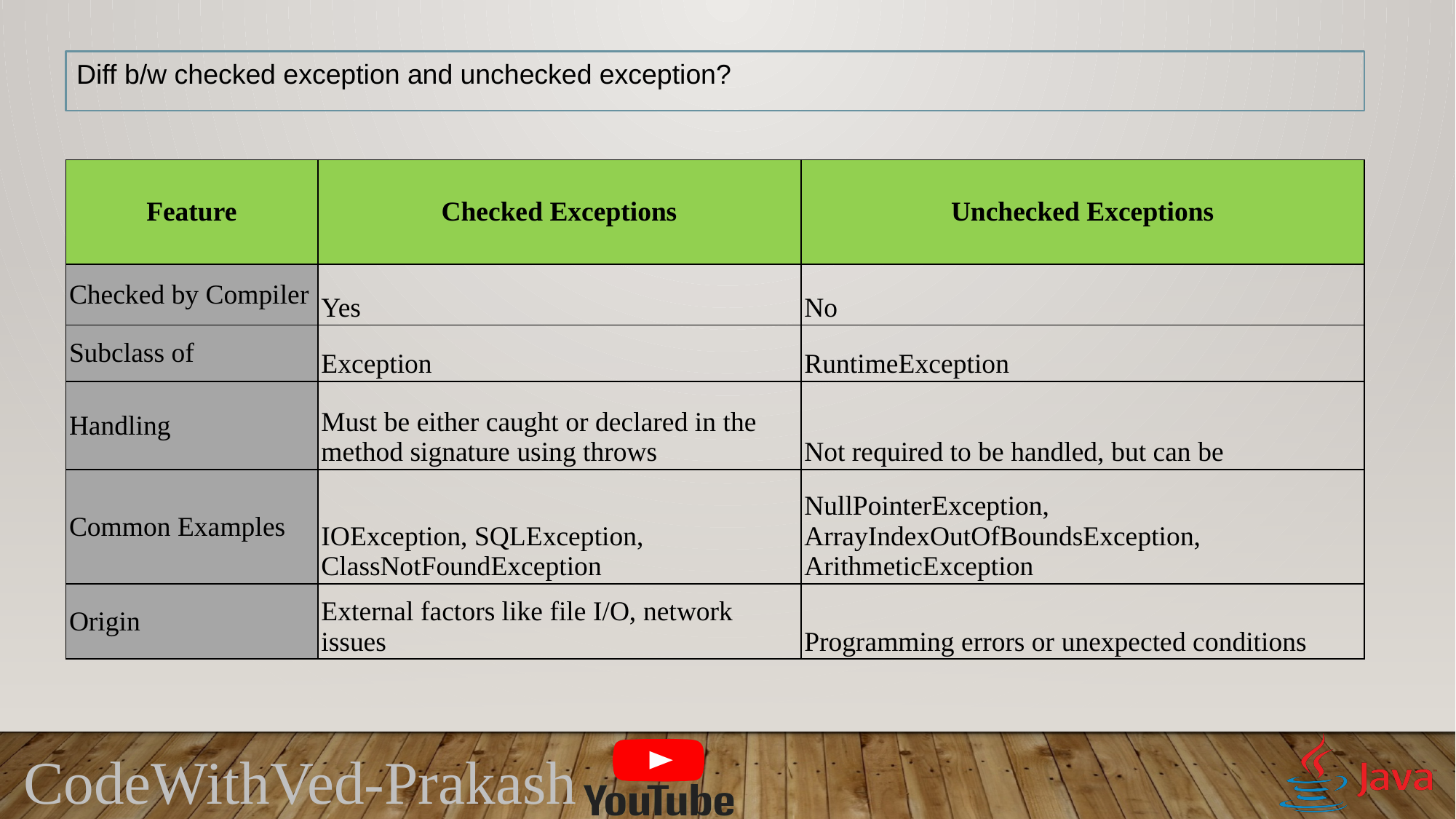

Diff b/w checked exception and unchecked exception?

| Feature | Checked Exceptions | Unchecked Exceptions |
| --- | --- | --- |
| Checked by Compiler | Yes | No |
| Subclass of | Exception | RuntimeException |
| Handling | Must be either caught or declared in the method signature using throws | Not required to be handled, but can be |
| Common Examples | IOException, SQLException, ClassNotFoundException | NullPointerException, ArrayIndexOutOfBoundsException, ArithmeticException |
| Origin | External factors like file I/O, network issues | Programming errors or unexpected conditions |